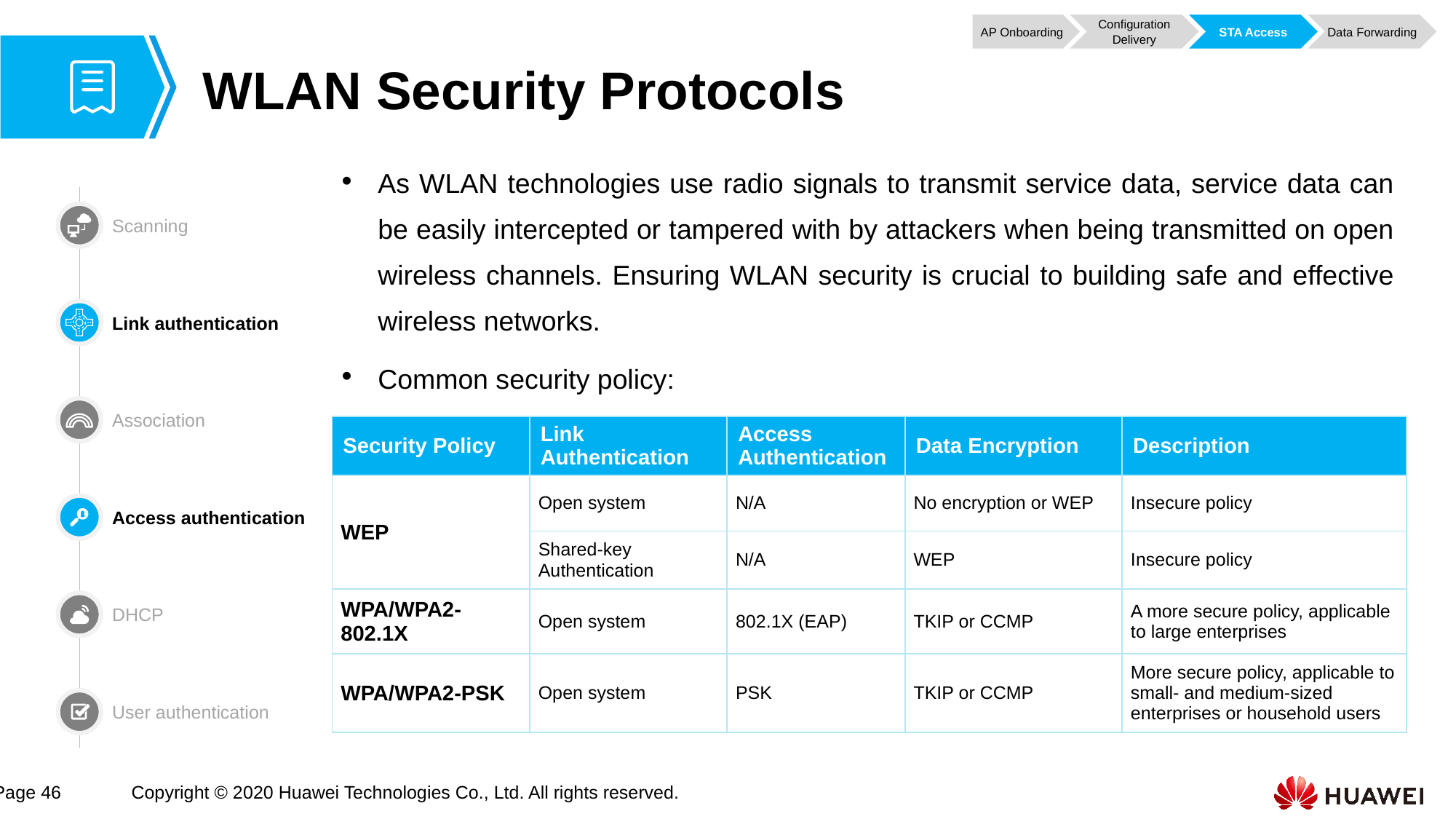

AP Onboarding
Configuration Delivery
STA Access
Data Forwarding
# WLAN Security Protocols
As WLAN technologies use radio signals to transmit service data, service data can be easily intercepted or tampered with by attackers when being transmitted on open wireless channels. Ensuring WLAN security is crucial to building safe and effective wireless networks.
Common security policy:
Scanning

Link authentication

Association

| Security Policy | Link Authentication | Access Authentication | Data Encryption | Description |
| --- | --- | --- | --- | --- |
| WEP | Open system | N/A | No encryption or WEP | Insecure policy |
|  | Shared-key Authentication | N/A | WEP | Insecure policy |
| WPA/WPA2-802.1X | Open system | 802.1X (EAP) | TKIP or CCMP | A more secure policy, applicable to large enterprises |
| WPA/WPA2-PSK | Open system | PSK | TKIP or CCMP | More secure policy, applicable to small- and medium-sized enterprises or household users |
Access authentication

DHCP

User authentication